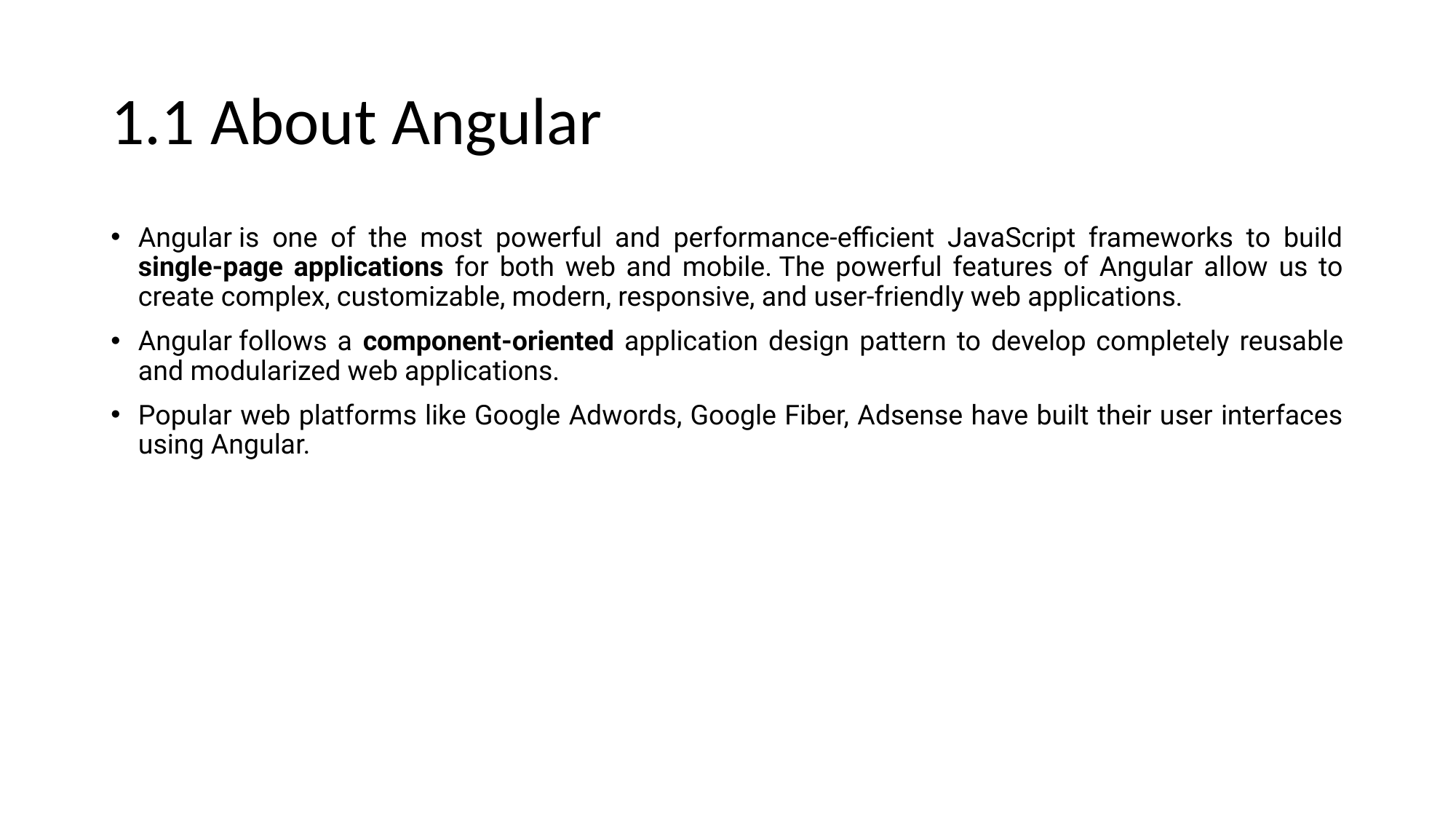

# 1.1 About Angular
Angular is one of the most powerful and performance-efficient JavaScript frameworks to build single-page applications for both web and mobile. The powerful features of Angular allow us to create complex, customizable, modern, responsive, and user-friendly web applications.
Angular follows a component-oriented application design pattern to develop completely reusable and modularized web applications.
Popular web platforms like Google Adwords, Google Fiber, Adsense have built their user interfaces using Angular.